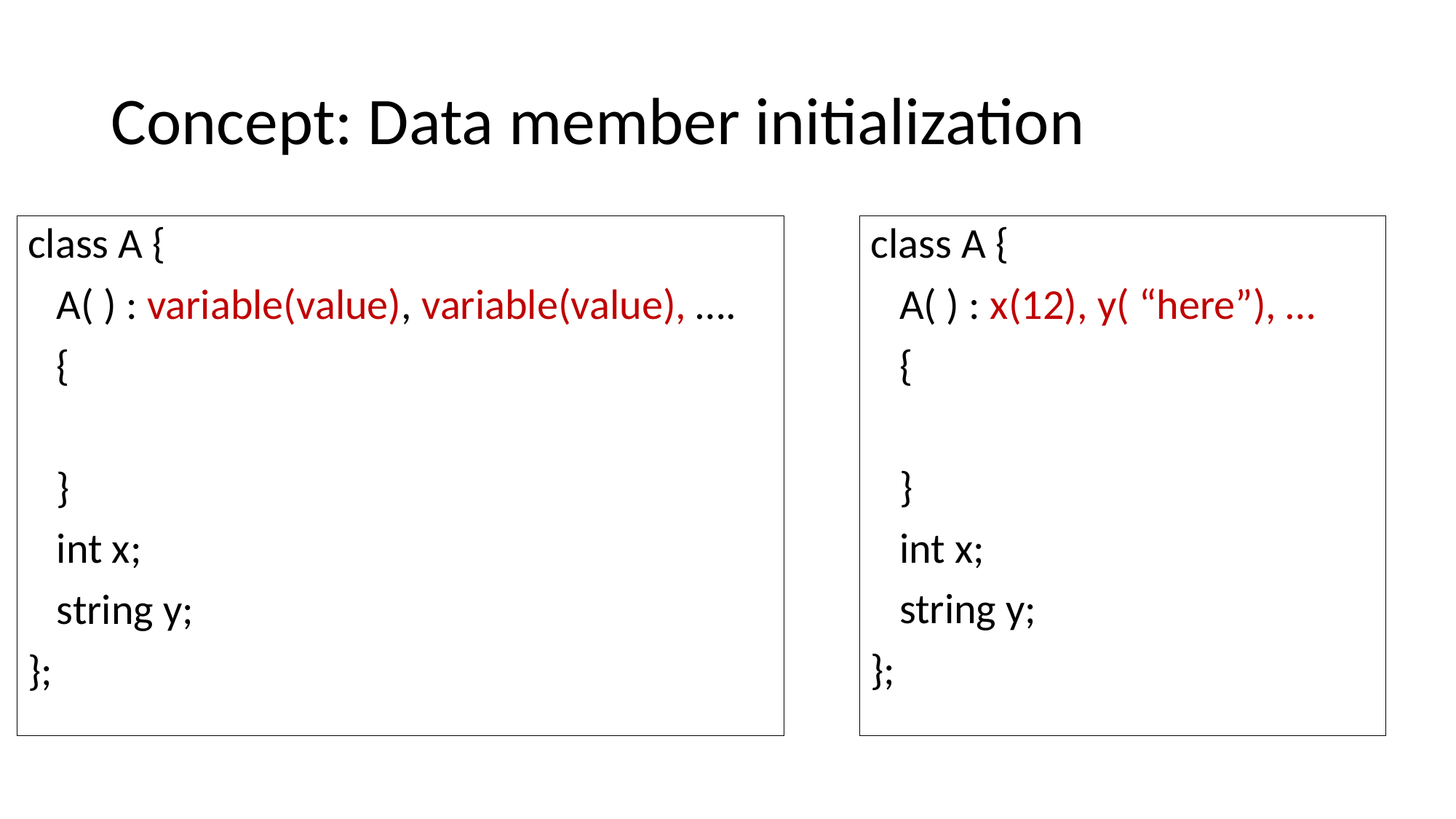

# Concept: Data member initialization
class A {
   A( ) : variable(value), variable(value), ….
   {

   }
   int x;
   string y;
};

class A {
   A( ) : x(12), y( “here”), …
   {

   }
   int x;
   string y;
};